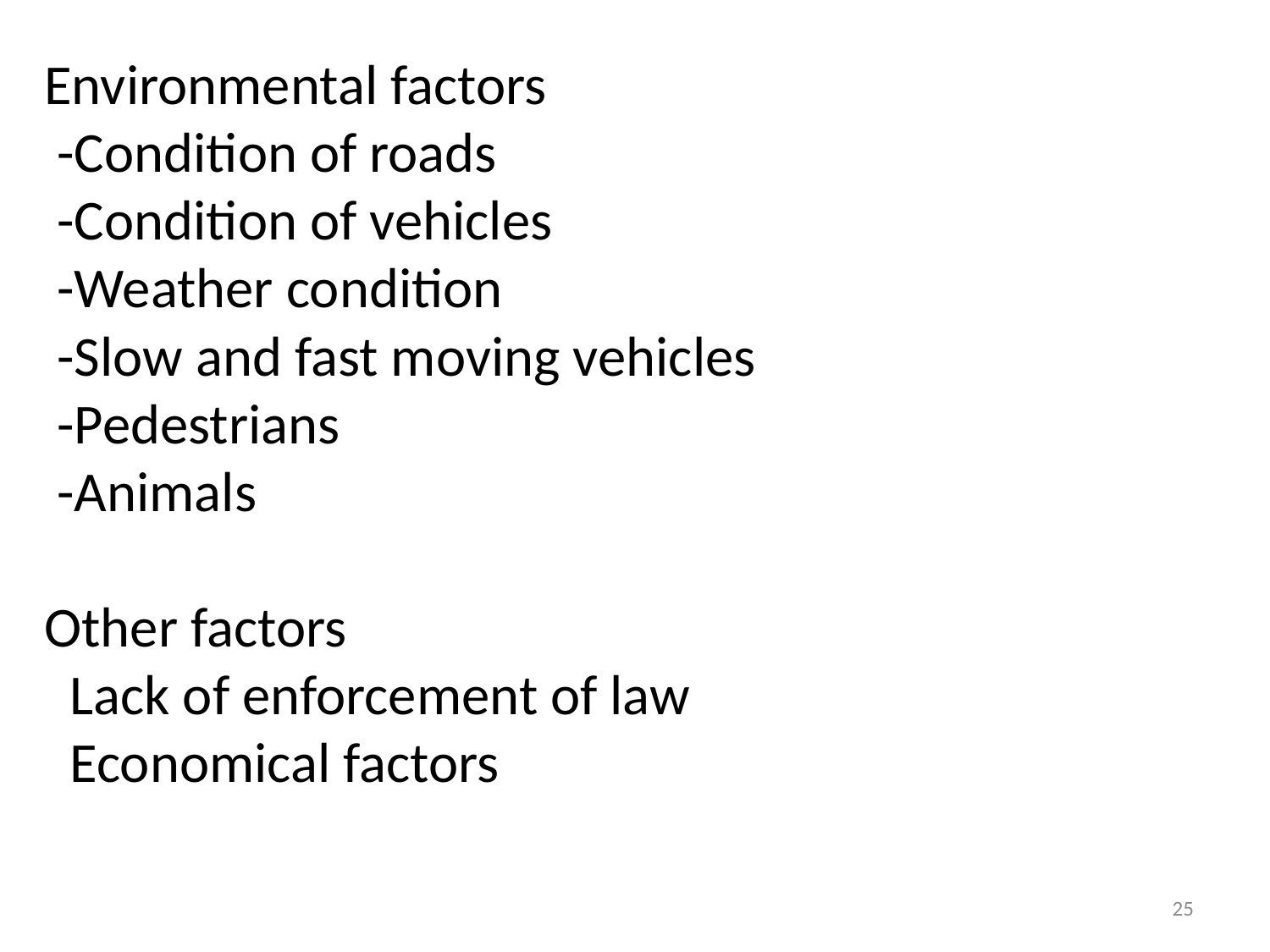

# Environmental factors -Condition of roads -Condition of vehicles -Weather condition -Slow and fast moving vehicles -Pedestrians -Animals Other factors Lack of enforcement of law Economical factors
25